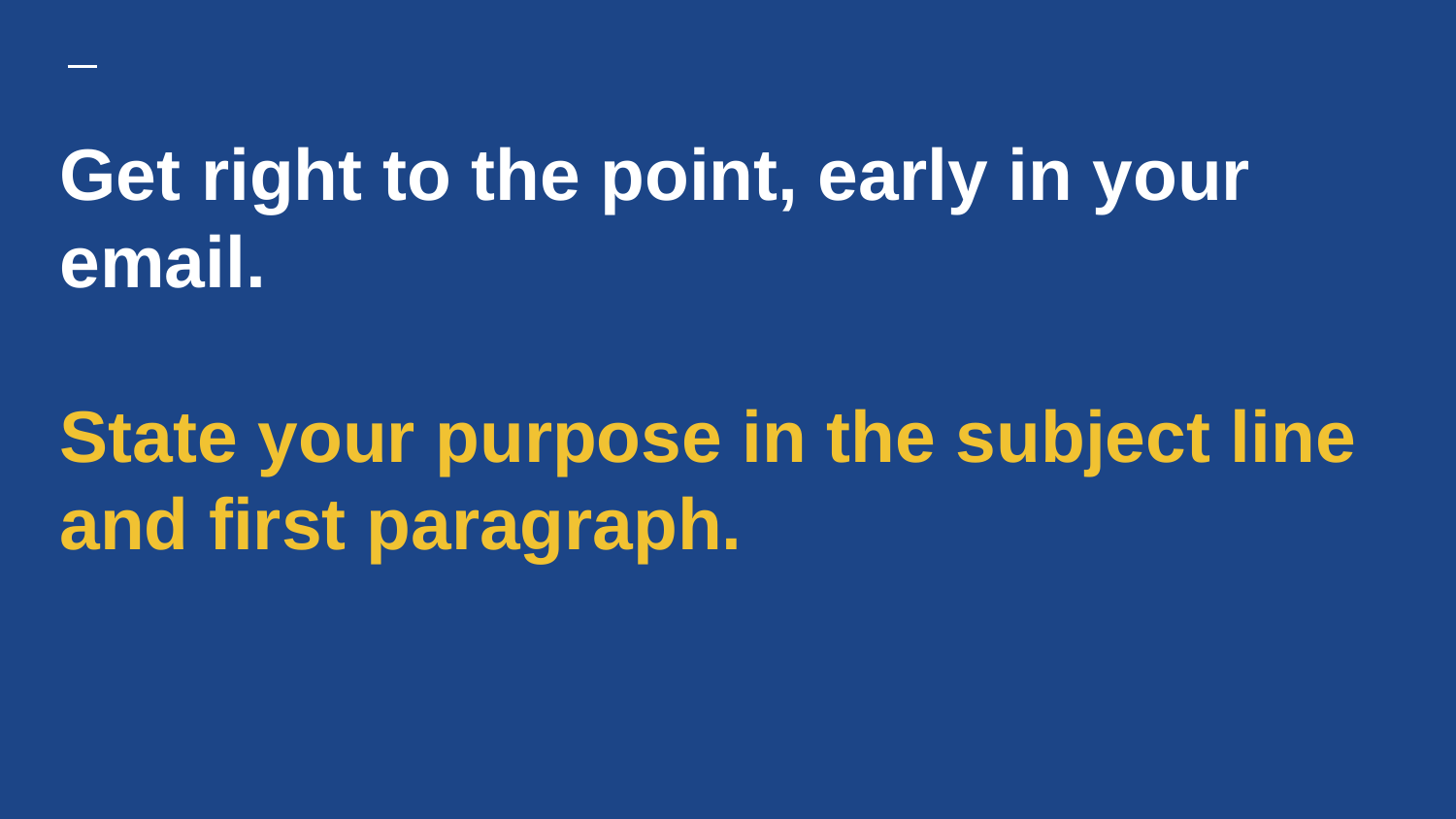

# Get right to the point, early in your email.

State your purpose in the subject line and first paragraph.